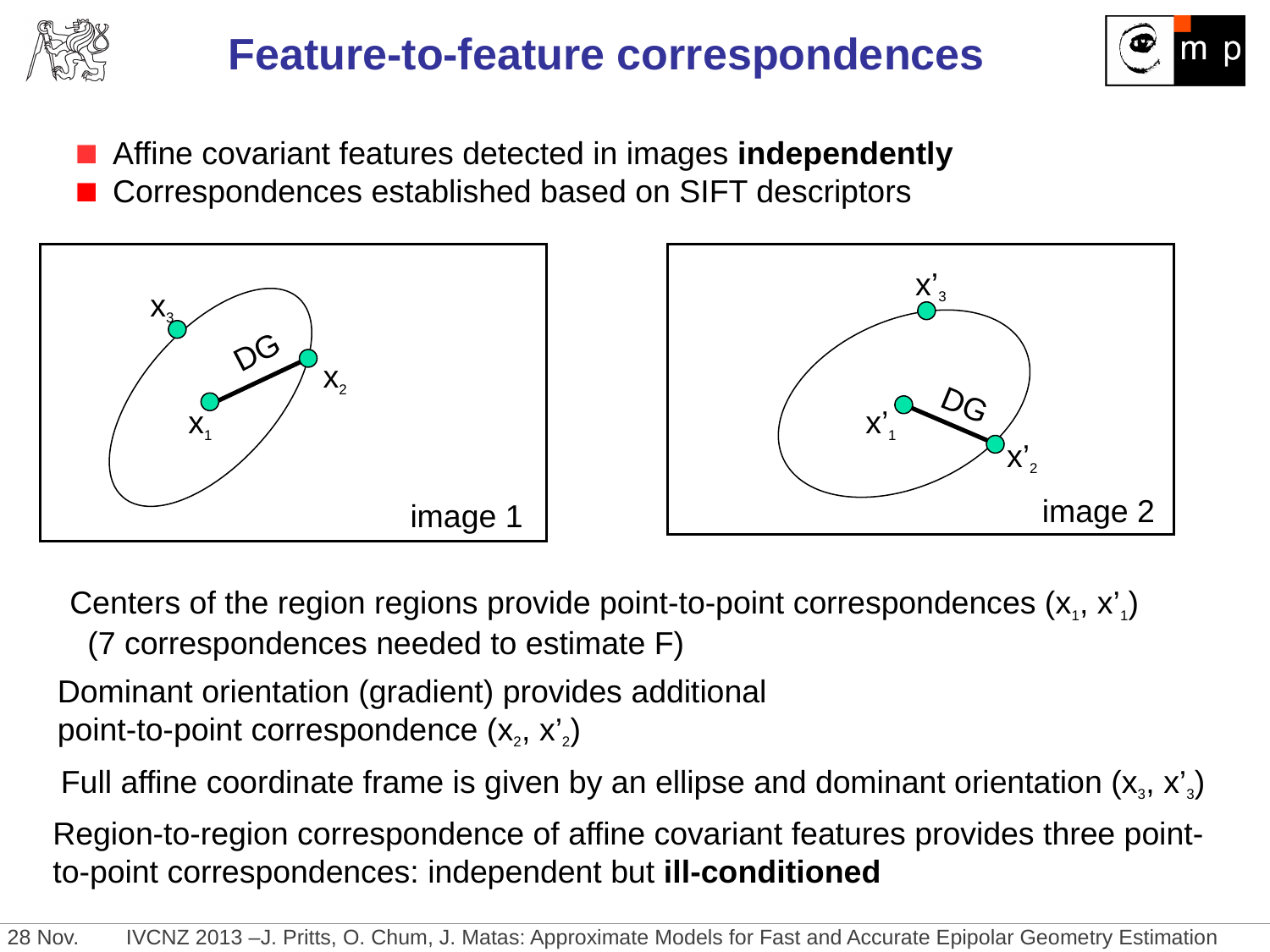

# Feature-to-feature correspondences
Affine covariant features detected in images independently
Correspondences established based on SIFT descriptors

x’3
x3

DG

x2
DG

x’1
x1
x’2

image 2
image 1
Centers of the region regions provide point-to-point correspondences (x1, x’1)
  (7 correspondences needed to estimate F)
Dominant orientation (gradient) provides additional
point-to-point correspondence (x2, x’2)
Full affine coordinate frame is given by an ellipse and dominant orientation (x3, x’3)
Region-to-region correspondence of affine covariant features provides three point-to-point correspondences: independent but ill-conditioned